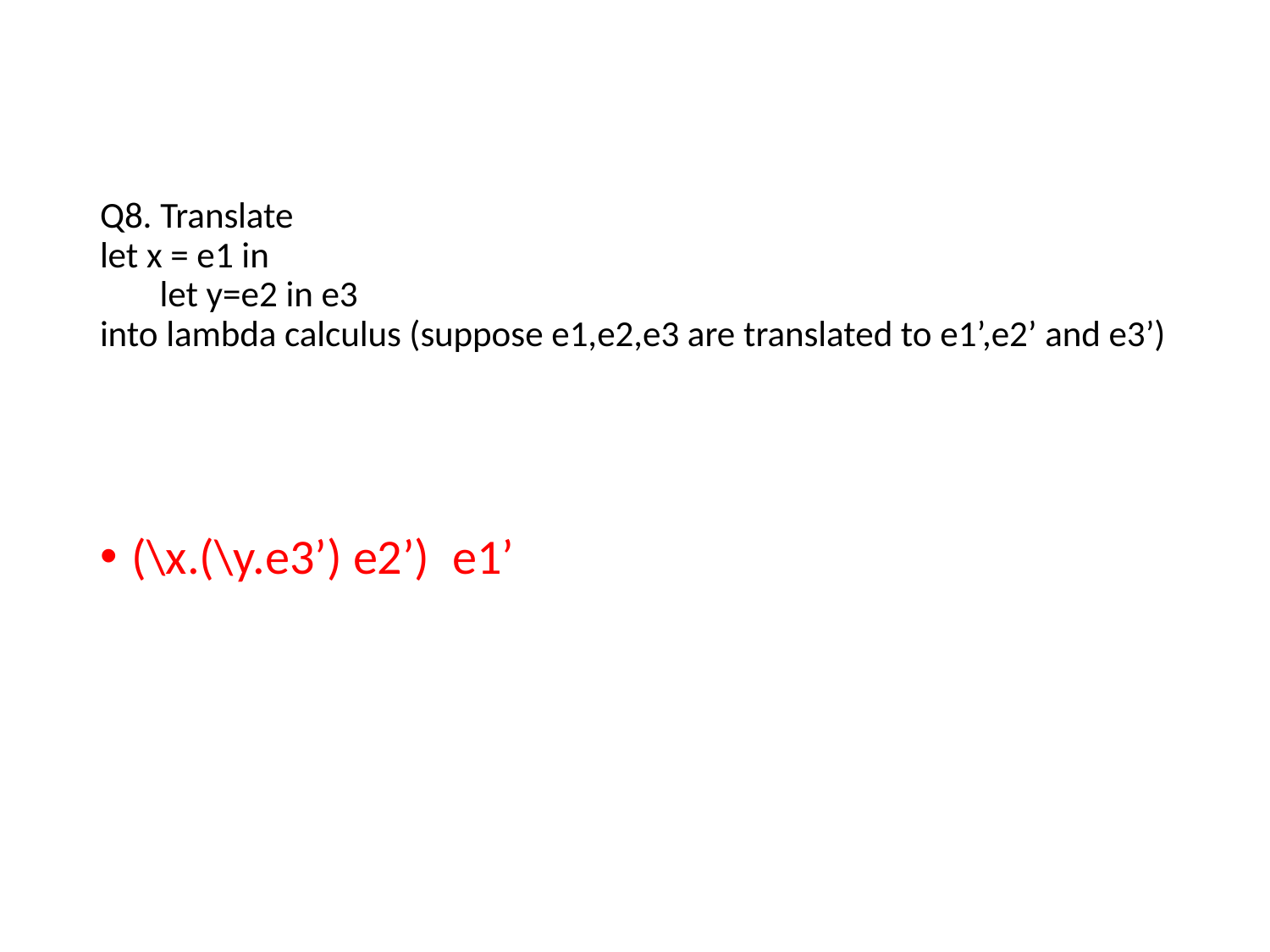

# Q8. Translate let x = e1 in let y=e2 in e3 into lambda calculus (suppose e1,e2,e3 are translated to e1’,e2’ and e3’)
(\x.(\y.e3’) e2’)  e1’